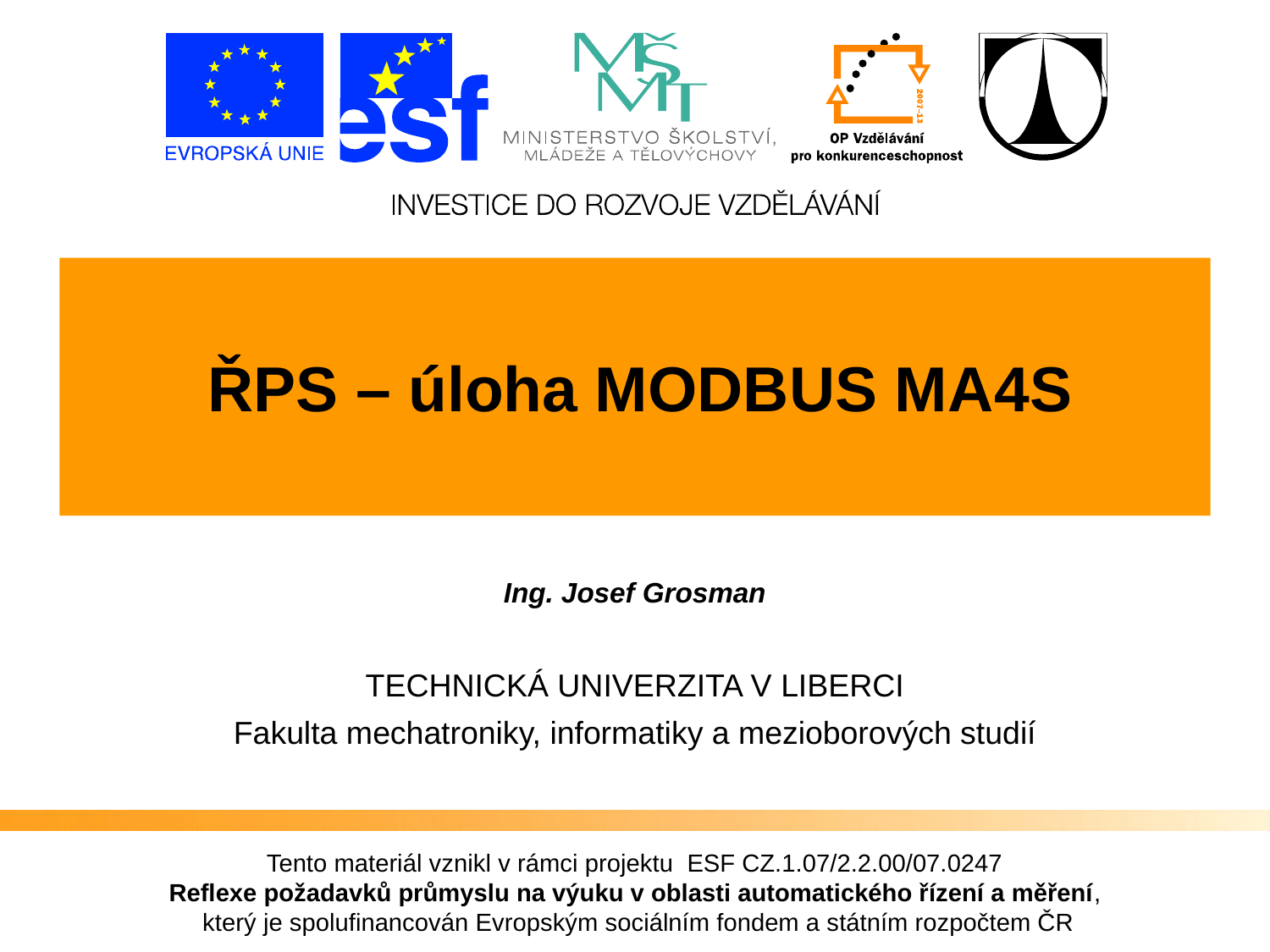

ŘPS – úloha MODBUS MA4S
Ing. Josef Grosman